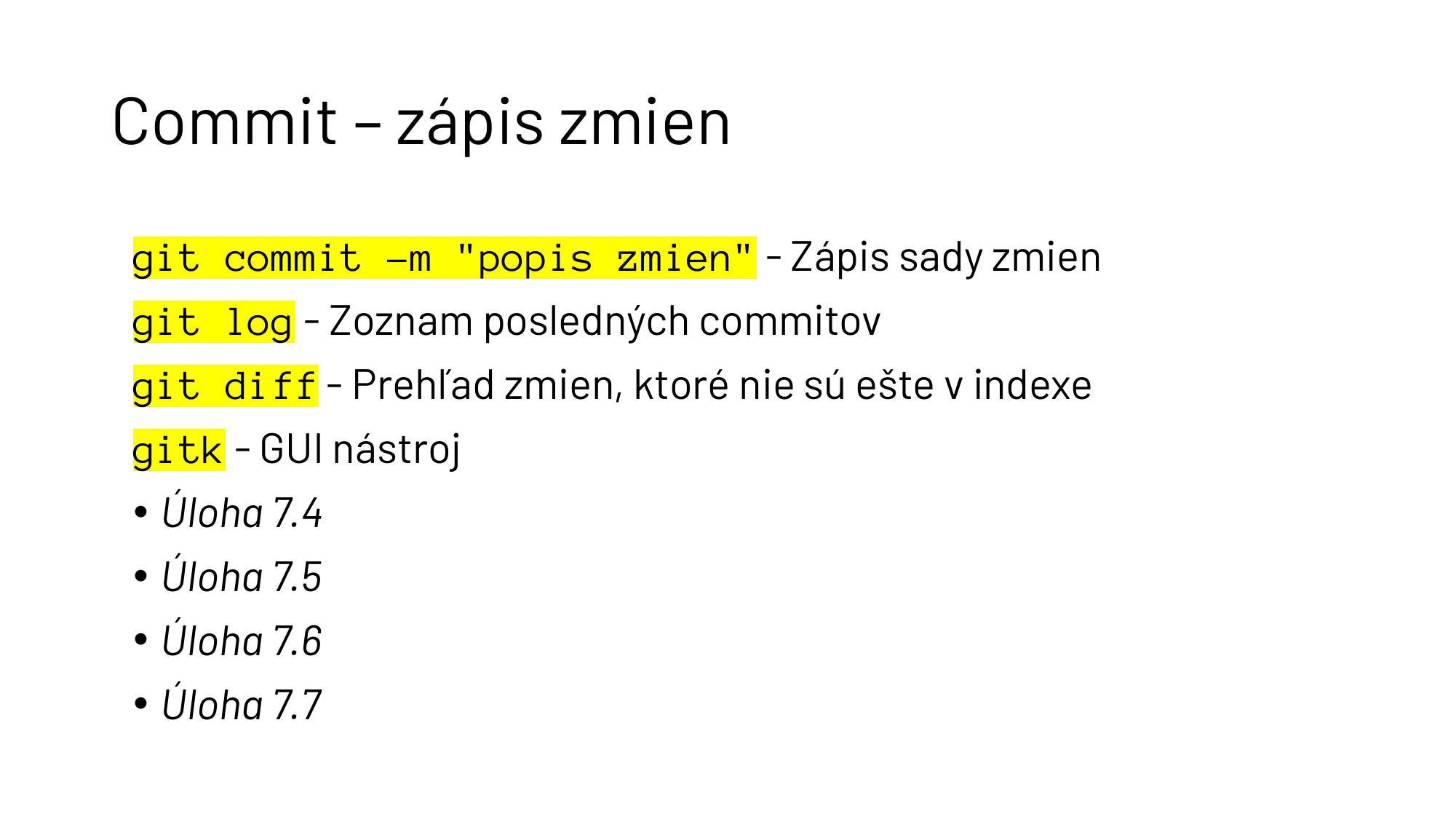

# Commit – zápis zmien
git commit -m "popis zmien" - Zápis sady zmien
git log - Zoznam posledných commitov
git diff - Prehľad zmien, ktoré nie sú ešte v indexe
gitk - GUI nástroj
Úloha 7.4
Úloha 7.5
Úloha 7.6
Úloha 7.7